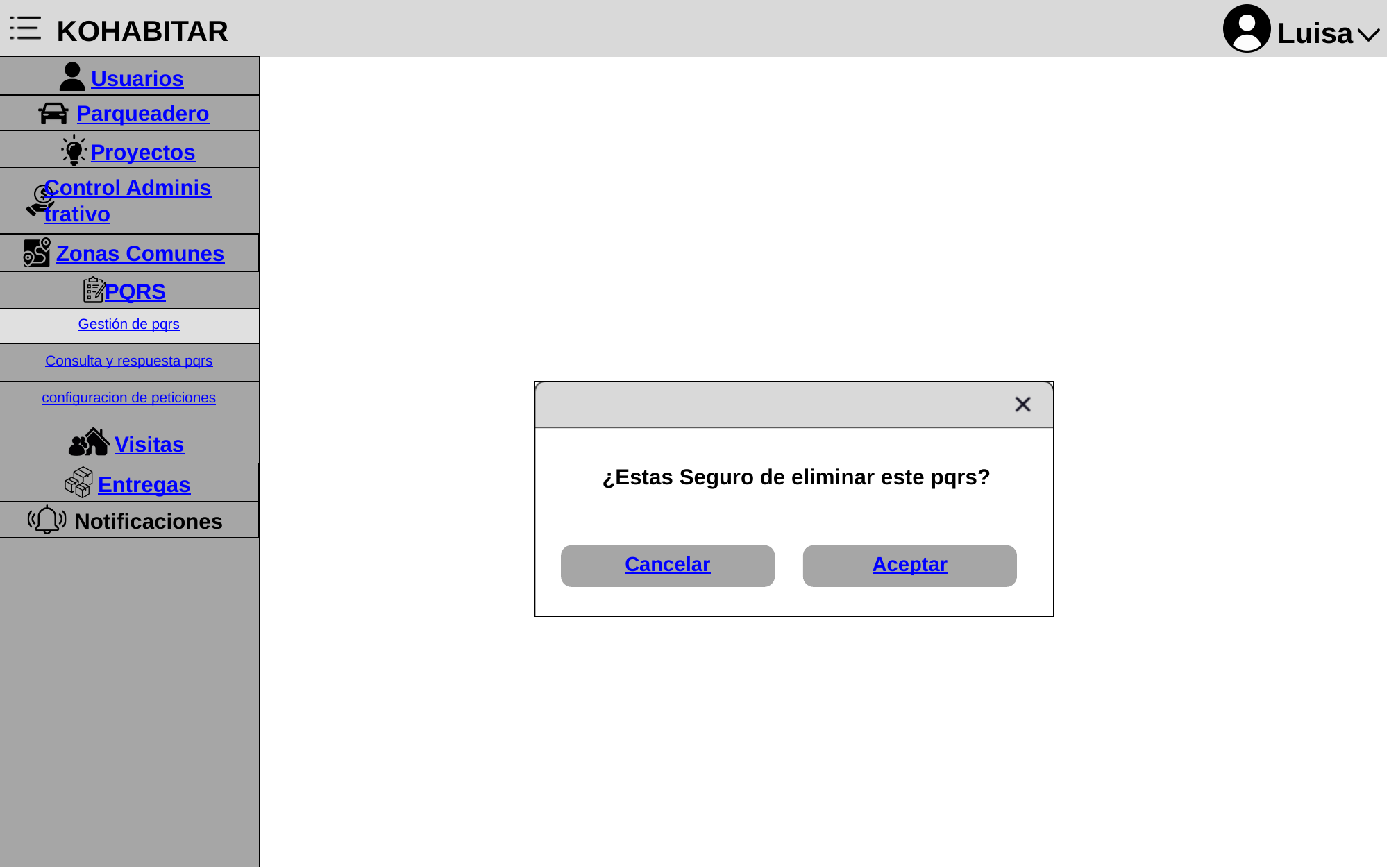

KOHABITAR
Luisa

Usuarios

Parqueadero

Proyectos

Control Administrativo

Zonas Comunes

PQRS

Gestión de pqrs

Consulta y respuesta pqrs

configuracion de peticiones

Visitas
¿Estas Seguro de eliminar este pqrs?

Entregas

Notificaciones

Cancelar

Aceptar